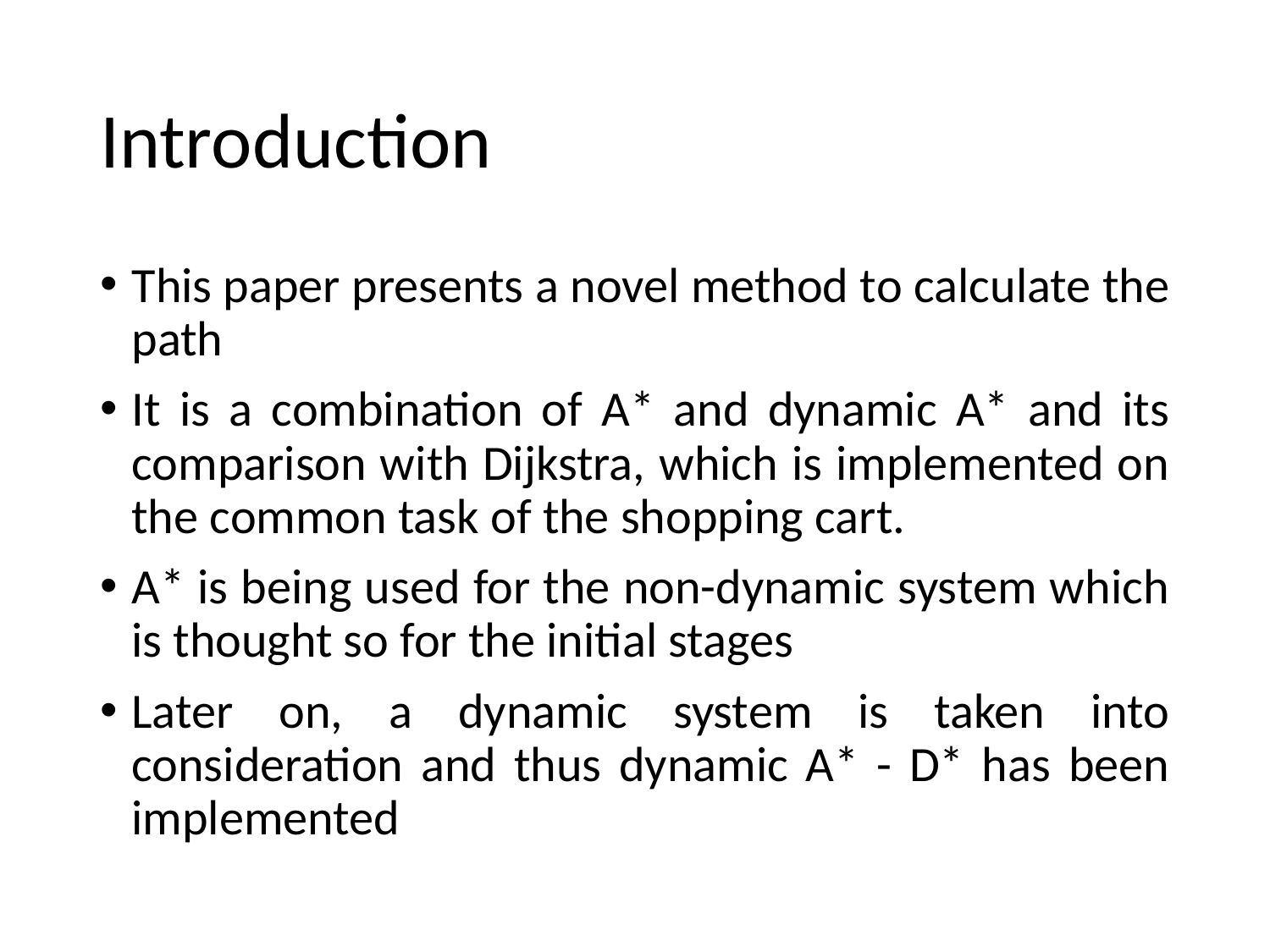

# Introduction
This paper presents a novel method to calculate the path
It is a combination of A* and dynamic A* and its comparison with Dijkstra, which is implemented on the common task of the shopping cart.
A* is being used for the non-dynamic system which is thought so for the initial stages
Later on, a dynamic system is taken into consideration and thus dynamic A* - D* has been implemented